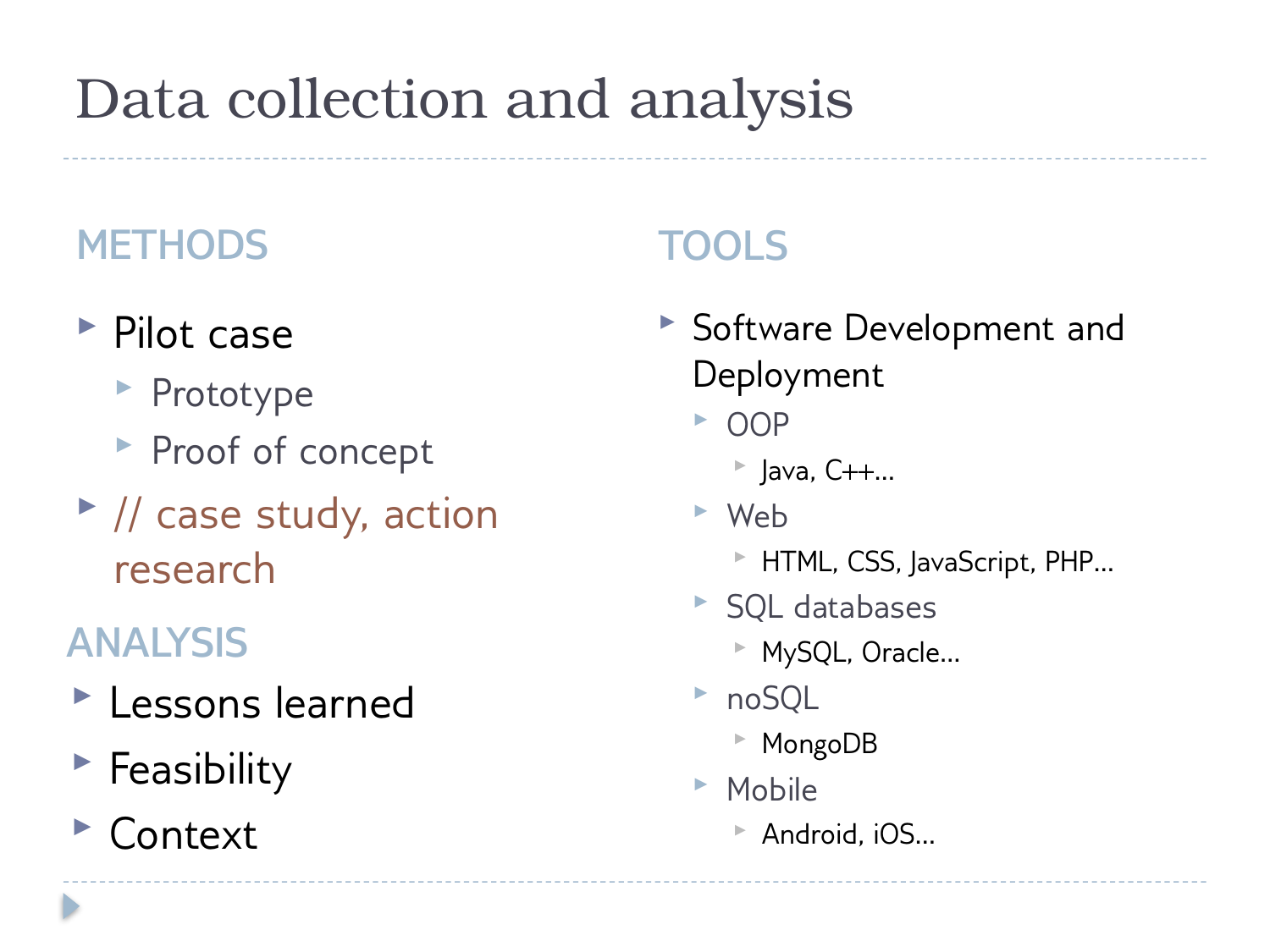

# Data collection and analysis
METHODS
TOOLS
Pilot case
Prototype
Proof of concept
// case study, action research

Software Development and Deployment
OOP
Java, C++…
Web
HTML, CSS, JavaScript, PHP…
SQL databases
MySQL, Oracle…
noSQL
MongoDB
Mobile
Android, iOS…

ANALYSIS
Lessons learned
Feasibility
Context